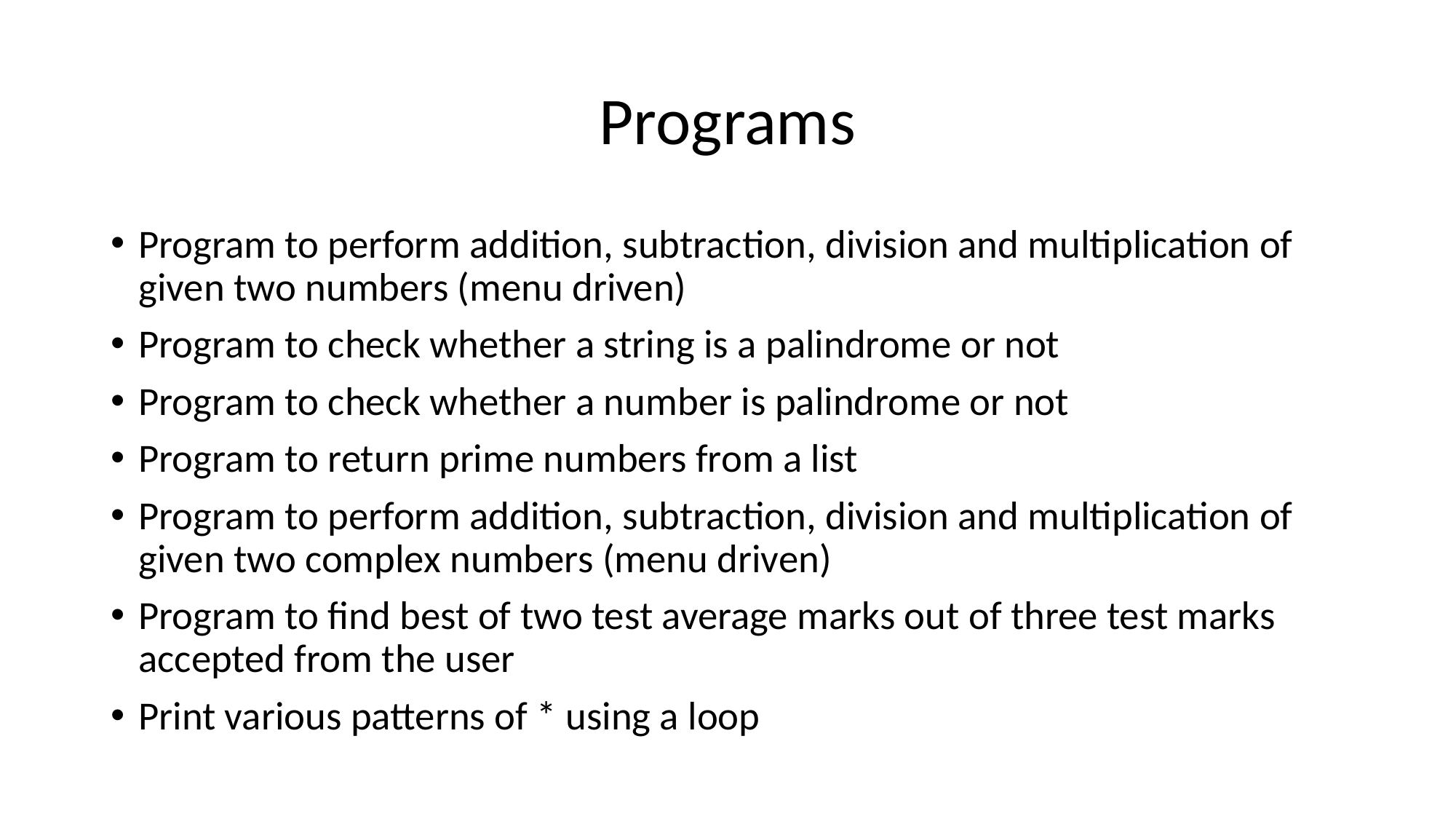

# Programs
Program to perform addition, subtraction, division and multiplication of given two numbers (menu driven)
Program to check whether a string is a palindrome or not
Program to check whether a number is palindrome or not
Program to return prime numbers from a list
Program to perform addition, subtraction, division and multiplication of given two complex numbers (menu driven)
Program to find best of two test average marks out of three test marks accepted from the user
Print various patterns of * using a loop